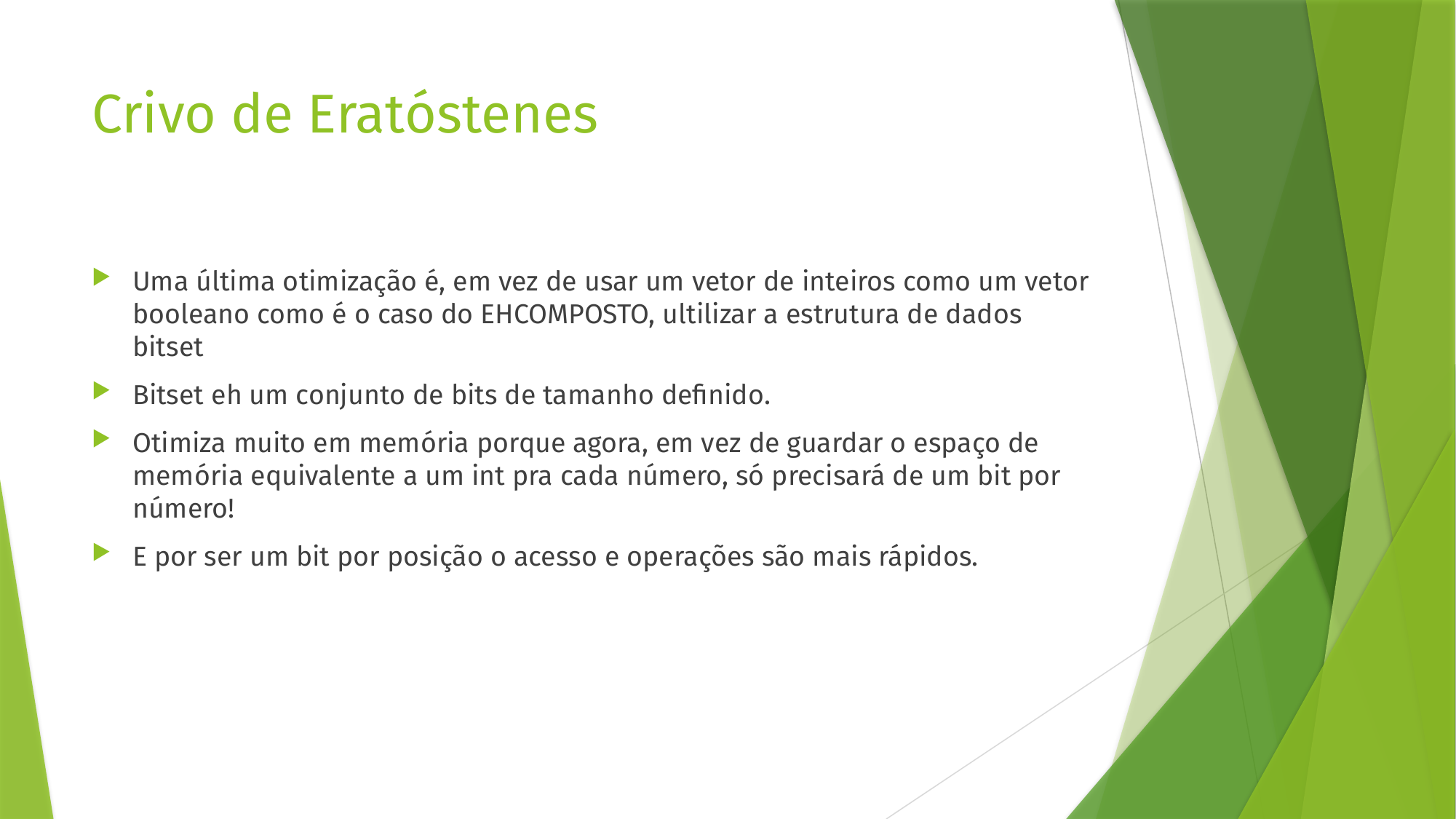

# Crivo de Eratóstenes
Uma última otimização é, em vez de usar um vetor de inteiros como um vetor booleano como é o caso do EHCOMPOSTO, ultilizar a estrutura de dados bitset
Bitset eh um conjunto de bits de tamanho definido.
Otimiza muito em memória porque agora, em vez de guardar o espaço de memória equivalente a um int pra cada número, só precisará de um bit por número!
E por ser um bit por posição o acesso e operações são mais rápidos.